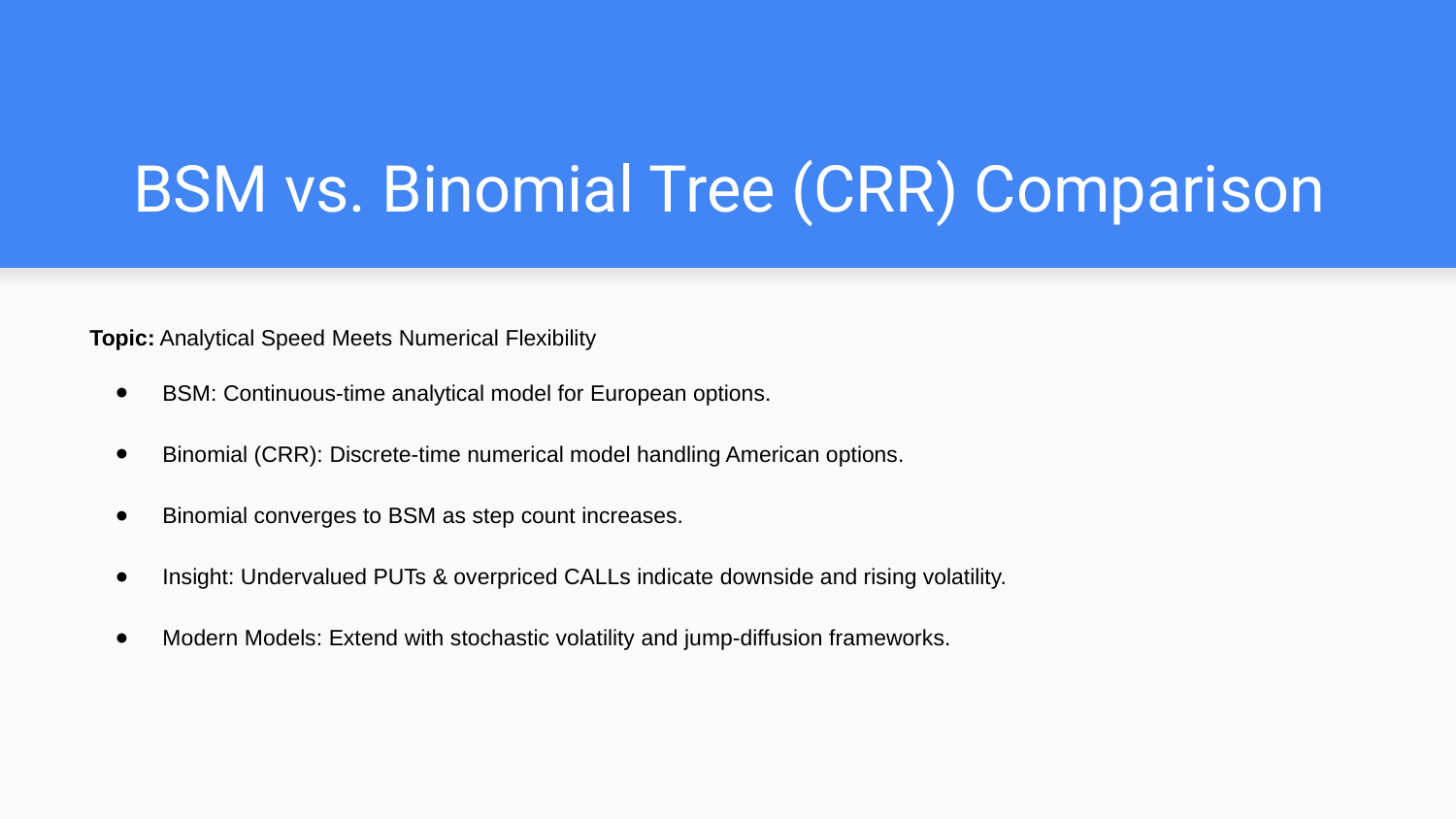

# BSM vs. Binomial Tree (CRR) Comparison
Topic: Analytical Speed Meets Numerical Flexibility
BSM: Continuous-time analytical model for European options.
Binomial (CRR): Discrete-time numerical model handling American options.
Binomial converges to BSM as step count increases.
Insight: Undervalued PUTs & overpriced CALLs indicate downside and rising volatility.
Modern Models: Extend with stochastic volatility and jump-diffusion frameworks.